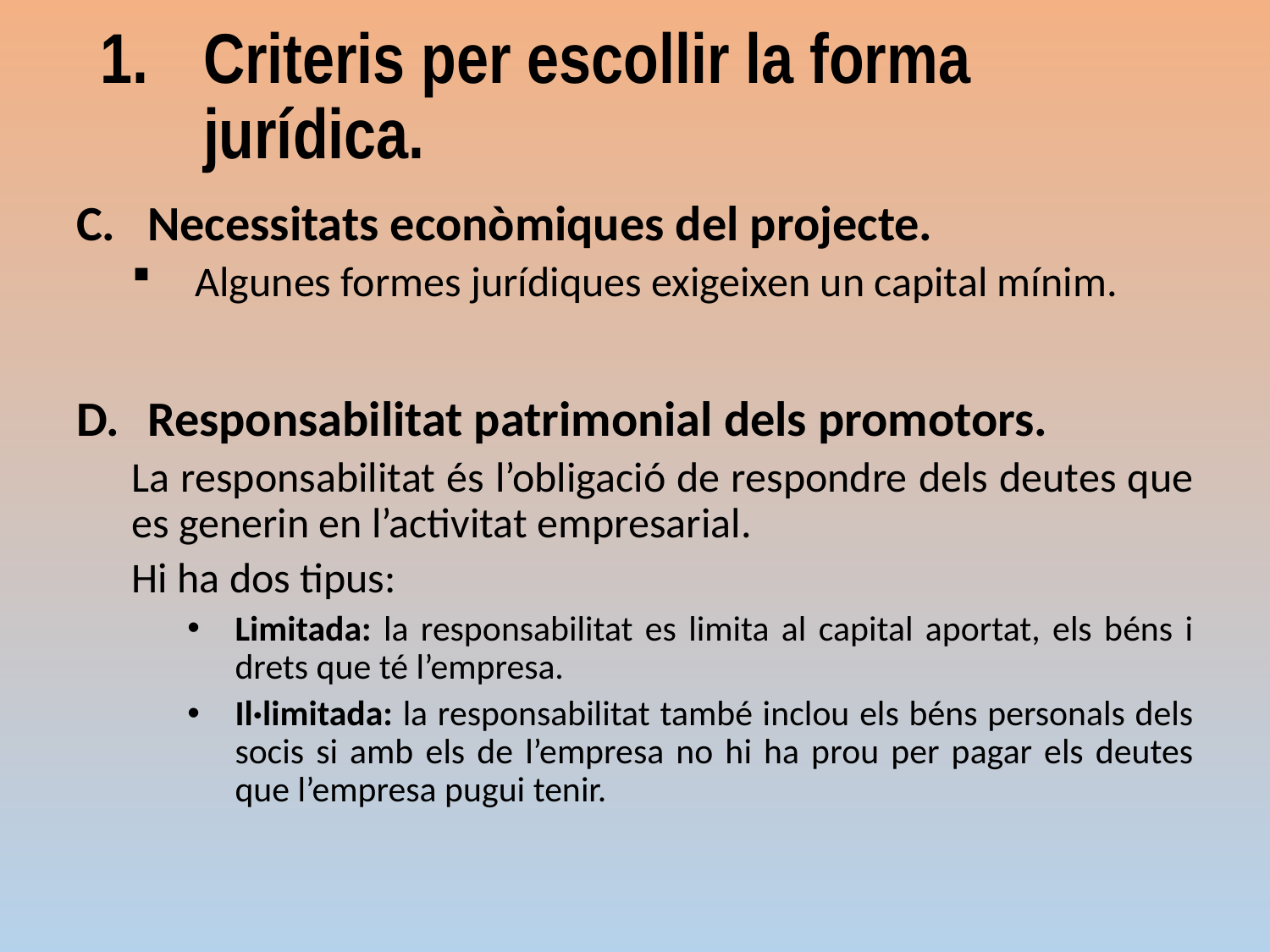

# Criteris per escollir la forma jurídica.
Necessitats econòmiques del projecte.
Algunes formes jurídiques exigeixen un capital mínim.

Responsabilitat patrimonial dels promotors.
La responsabilitat és l’obligació de respondre dels deutes que es generin en l’activitat empresarial.
Hi ha dos tipus:
Limitada: la responsabilitat es limita al capital aportat, els béns i drets que té l’empresa.
Il·limitada: la responsabilitat també inclou els béns personals dels socis si amb els de l’empresa no hi ha prou per pagar els deutes que l’empresa pugui tenir.